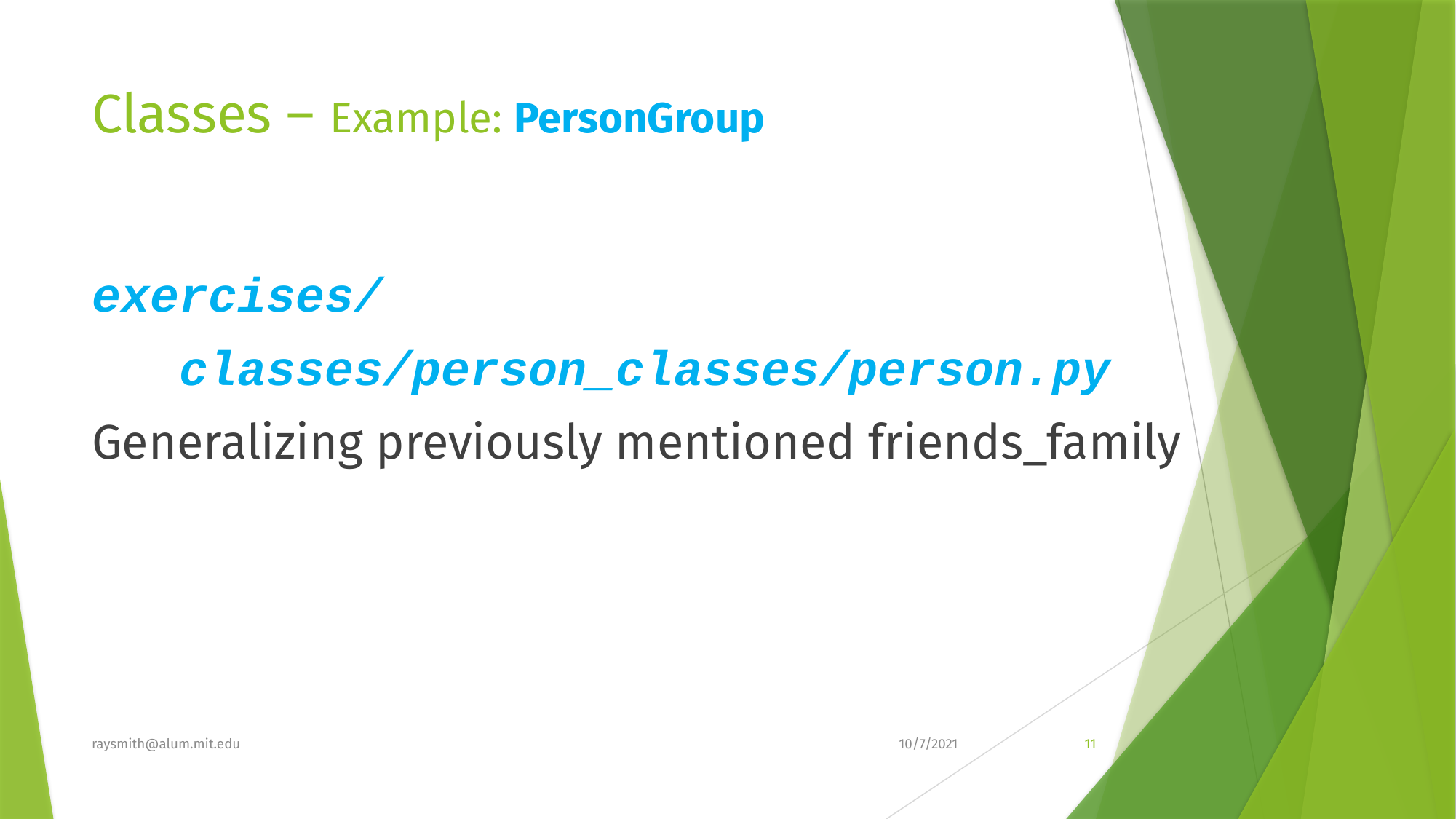

# Classes – Example: PersonGroup
exercises/
   classes/person_classes/person.py
Generalizing previously mentioned friends_family
raysmith@alum.mit.edu
10/7/2021
11